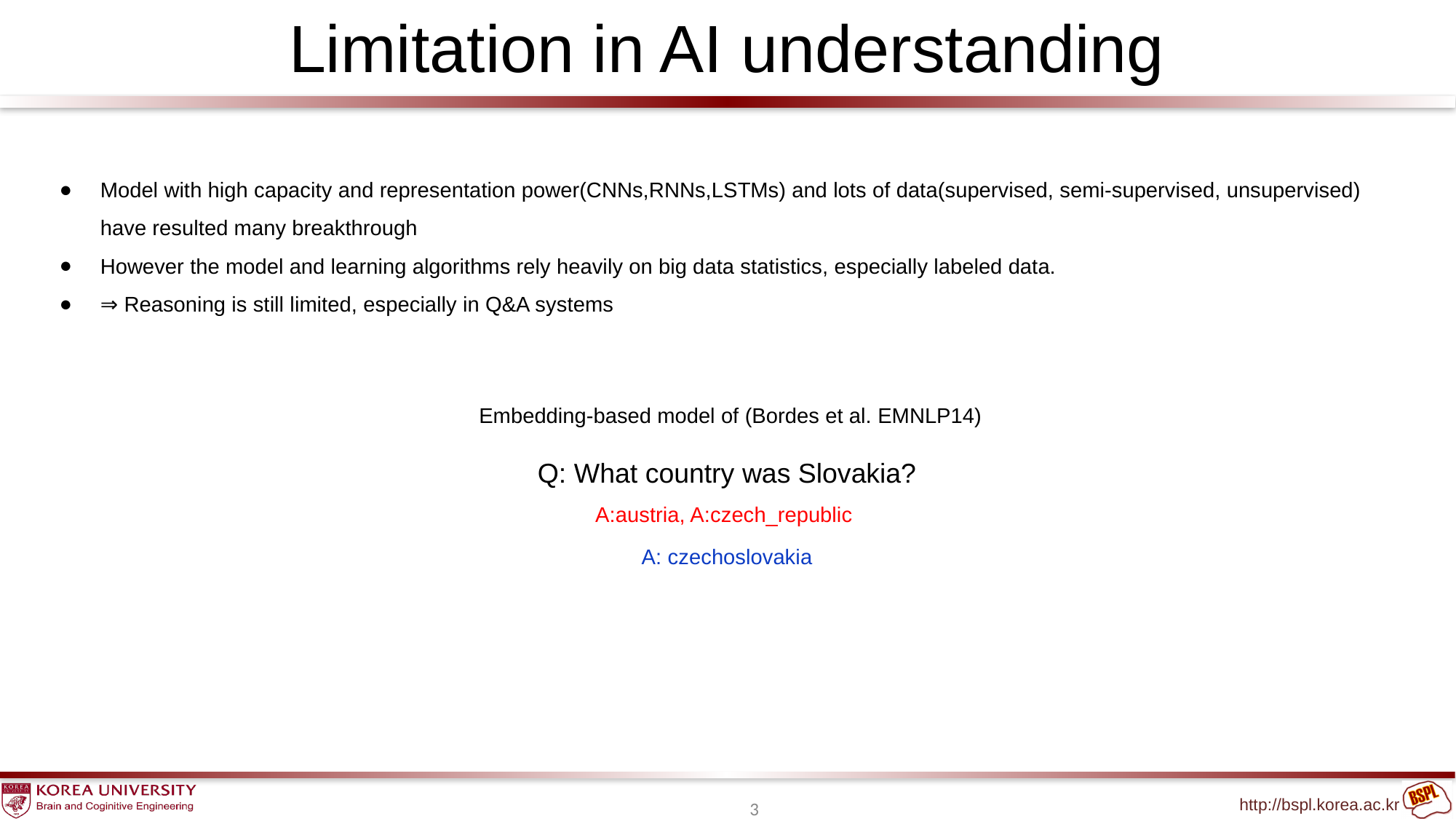

# Limitation in AI understanding
Model with high capacity and representation power(CNNs,RNNs,LSTMs) and lots of data(supervised, semi-supervised, unsupervised) have resulted many breakthrough
However the model and learning algorithms rely heavily on big data statistics, especially labeled data.
⇒ Reasoning is still limited, especially in Q&A systems
Embedding-based model of (Bordes et al. EMNLP14)

Q: What country was Slovakia?
A:austria, A:czech_republic
A: czechoslovakia